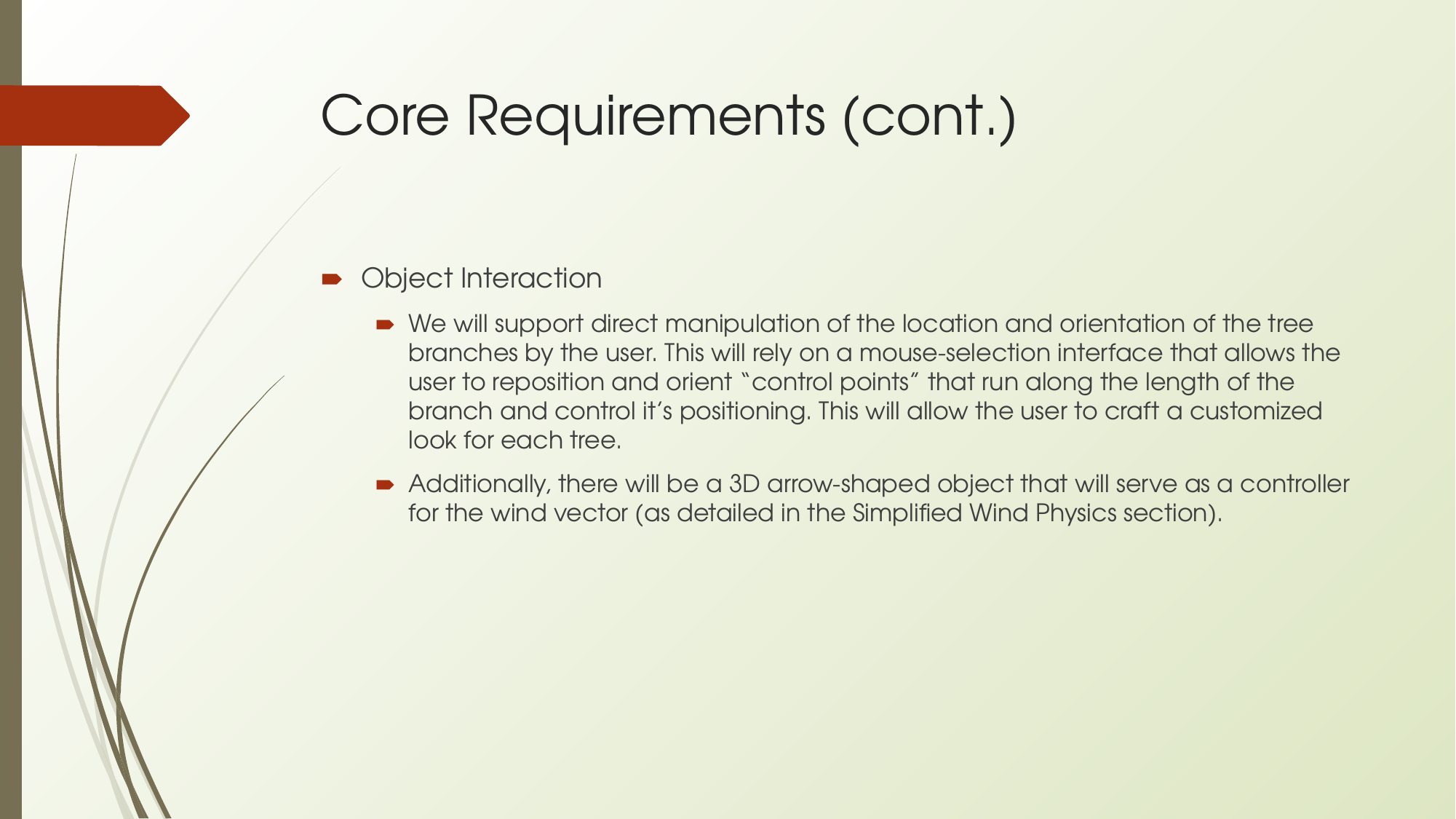

# Core Requirements (cont.)
Object Interaction
We will support direct manipulation of the location and orientation of the tree branches by the user. This will rely on a mouse-selection interface that allows the user to reposition and orient “control points” that run along the length of the branch and control it’s positioning. This will allow the user to craft a customized look for each tree.
Additionally, there will be a 3D arrow-shaped object that will serve as a controller for the wind vector (as detailed in the Simplified Wind Physics section).